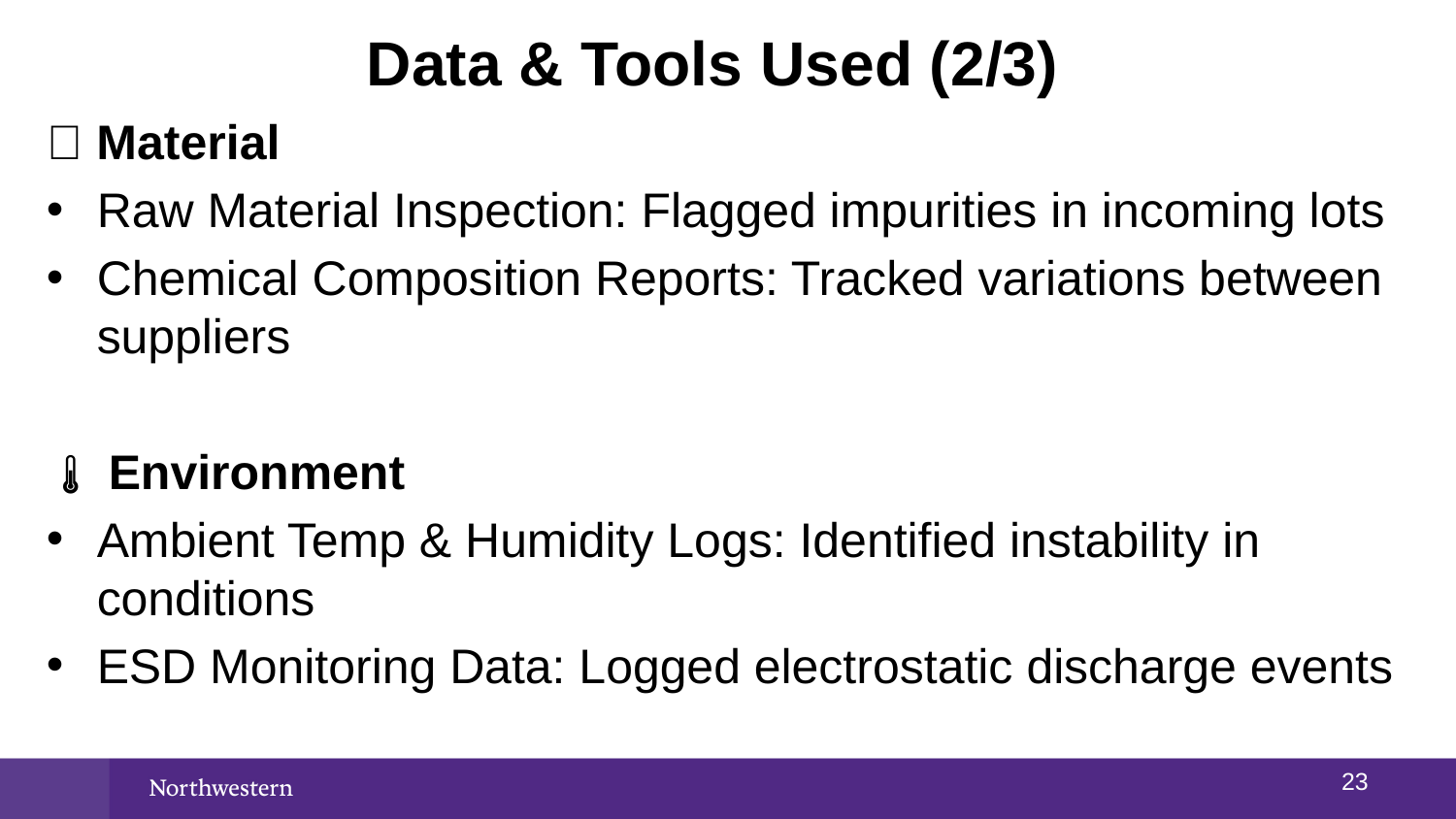

# Data & Tools Used (2/3)
🧪 Material
Raw Material Inspection: Flagged impurities in incoming lots
Chemical Composition Reports: Tracked variations between suppliers

🌡️ Environment
Ambient Temp & Humidity Logs: Identified instability in conditions
ESD Monitoring Data: Logged electrostatic discharge events

23